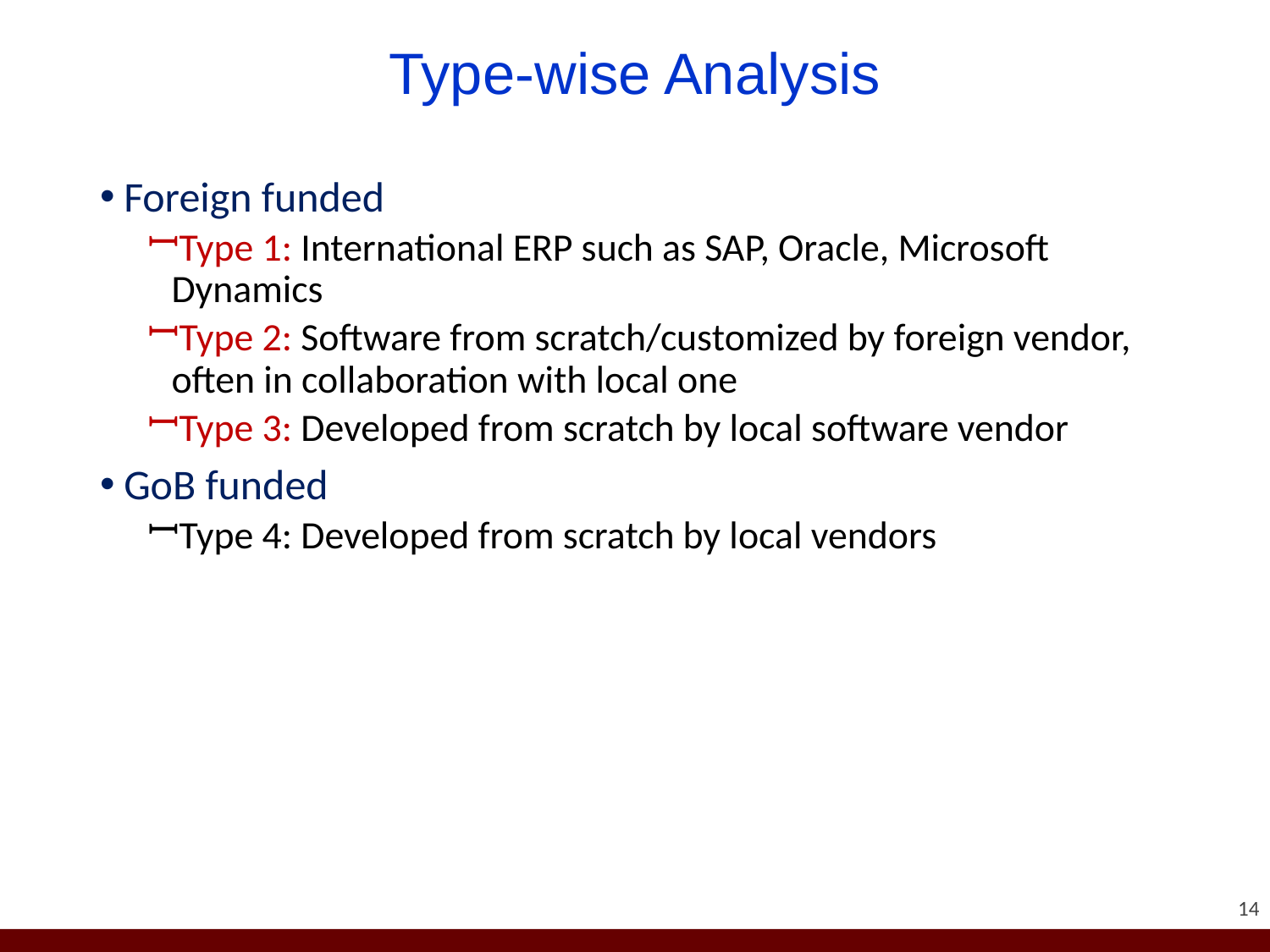

# Type-wise Analysis
Foreign funded
Type 1: International ERP such as SAP, Oracle, Microsoft Dynamics
Type 2: Software from scratch/customized by foreign vendor, often in collaboration with local one
Type 3: Developed from scratch by local software vendor
GoB funded
Type 4: Developed from scratch by local vendors